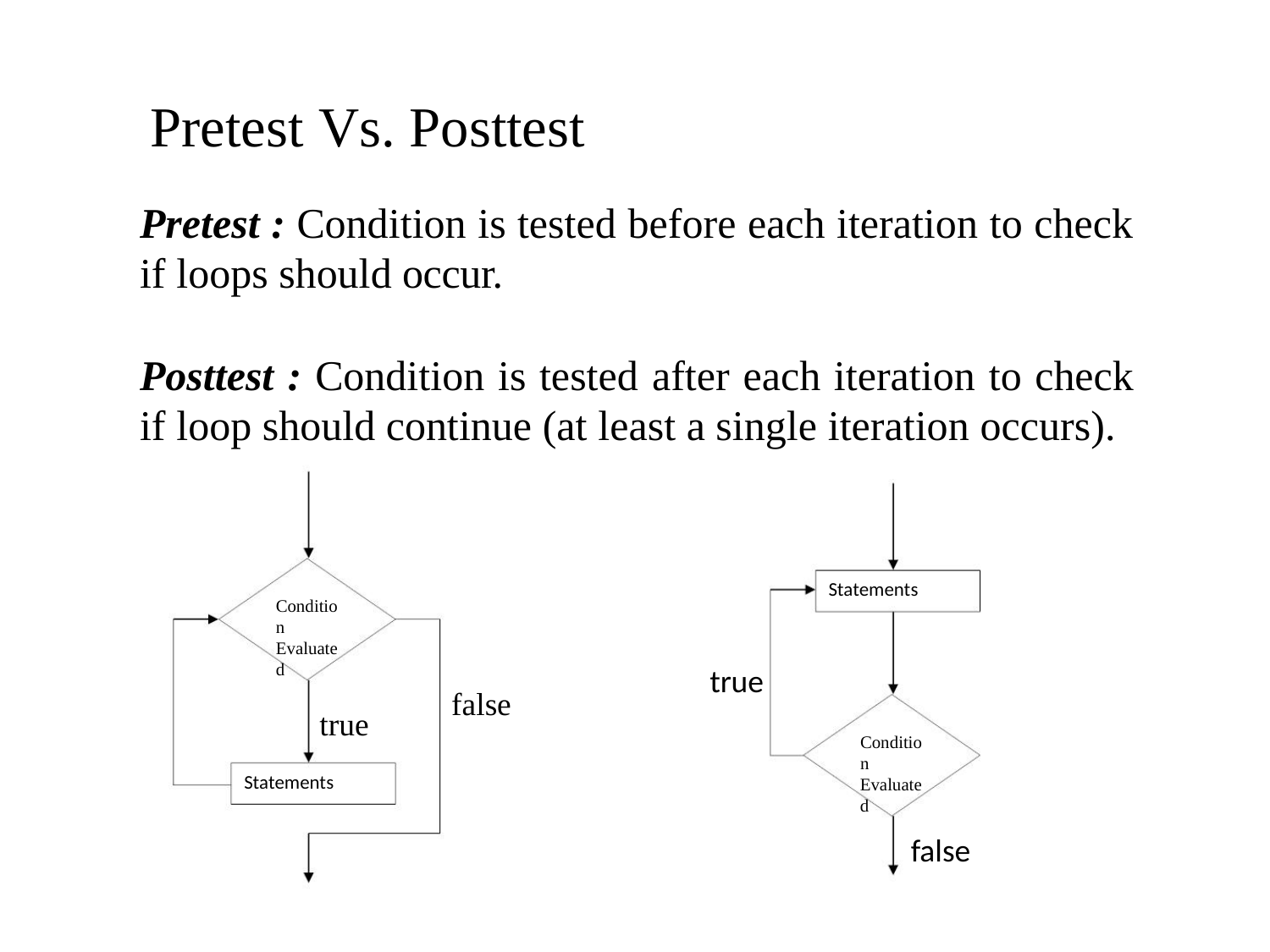

Pretest Vs. Posttest
Pretest : Condition is tested before each iteration to check
if loops should occur.
Posttest : Condition is tested after each iteration to check
if loop should continue (at least a single iteration occurs).
Statements
Conditio
n
Evaluate
d
true
false
true
Conditio
n
Statements
Evaluate
d
false